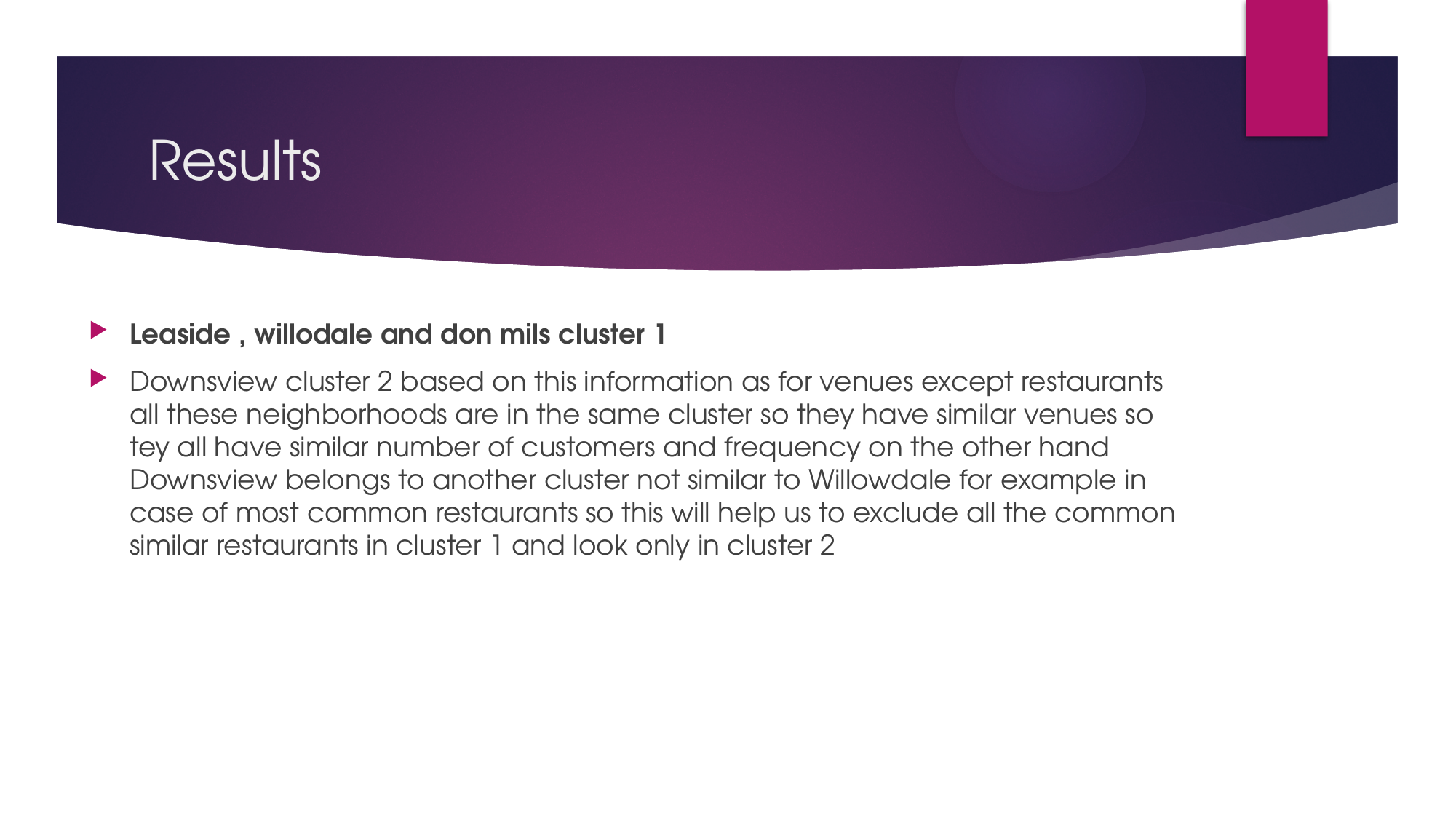

# Results
Leaside , willodale and don mils cluster 1
Downsview cluster 2 based on this information as for venues except restaurants all these neighborhoods are in the same cluster so they have similar venues so tey all have similar number of customers and frequency on the other hand Downsview belongs to another cluster not similar to Willowdale for example in case of most common restaurants so this will help us to exclude all the common similar restaurants in cluster 1 and look only in cluster 2